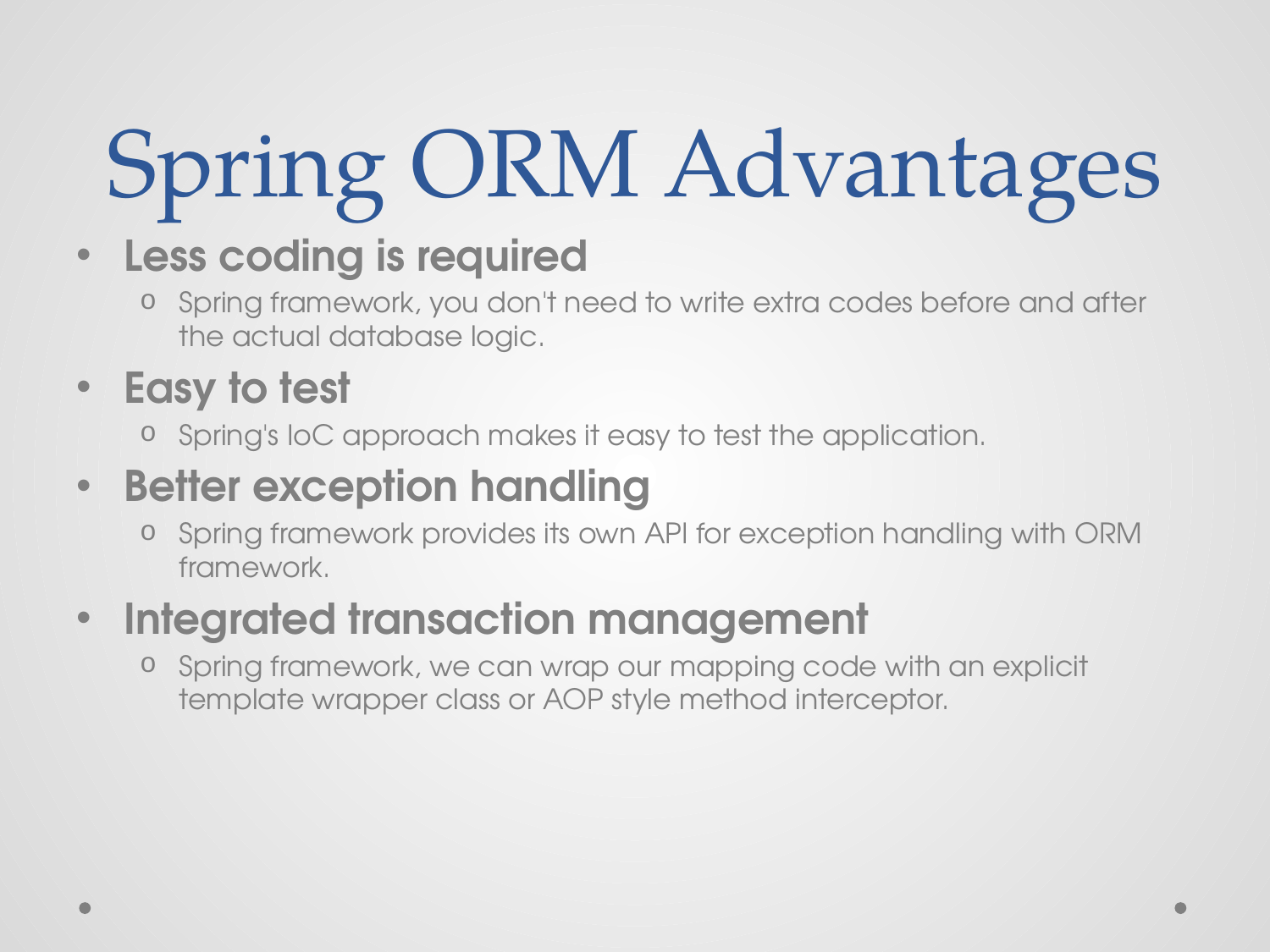

# Spring ORM Advantages
Less coding is required
Spring framework, you don't need to write extra codes before and after the actual database logic.
Easy to test
Spring's IoC approach makes it easy to test the application.
Better exception handling
Spring framework provides its own API for exception handling with ORM framework.
Integrated transaction management
Spring framework, we can wrap our mapping code with an explicit template wrapper class or AOP style method interceptor.